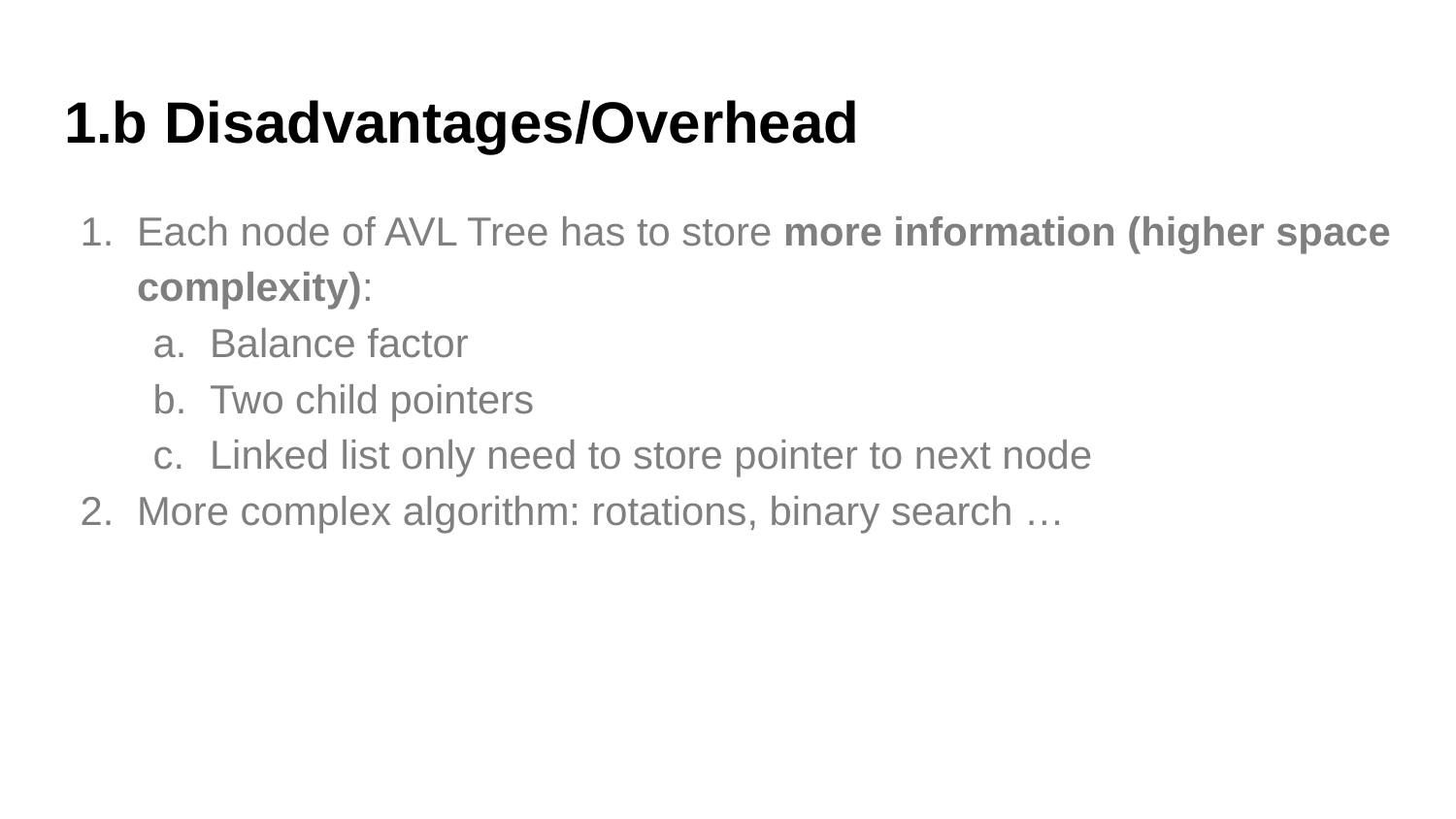

# 1.b Disadvantages/Overhead
Each node of AVL Tree has to store more information (higher space complexity):
Balance factor
Two child pointers
Linked list only need to store pointer to next node
More complex algorithm: rotations, binary search …